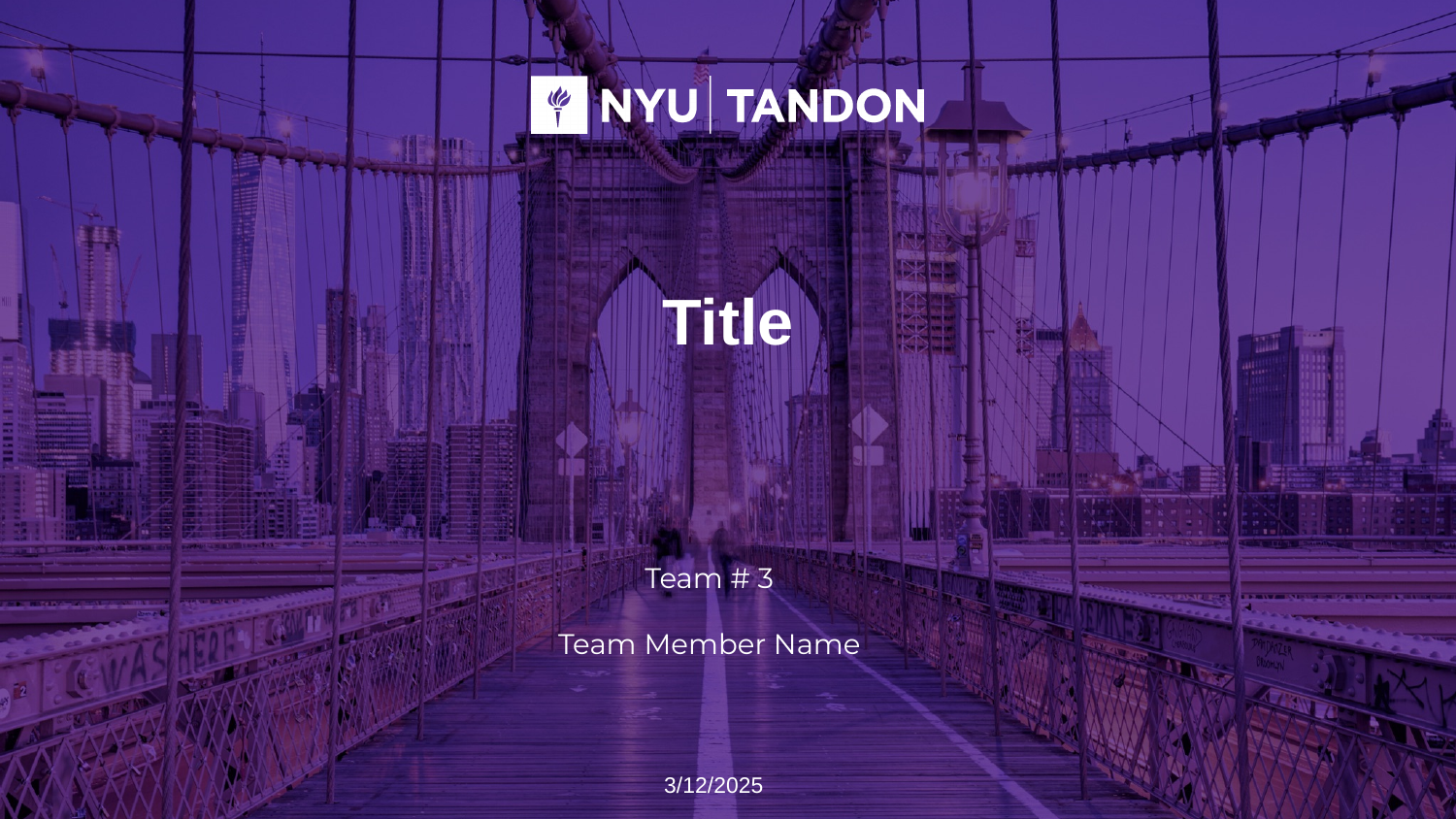

# Title
Team # 3
Team Member Name

3/12/2025